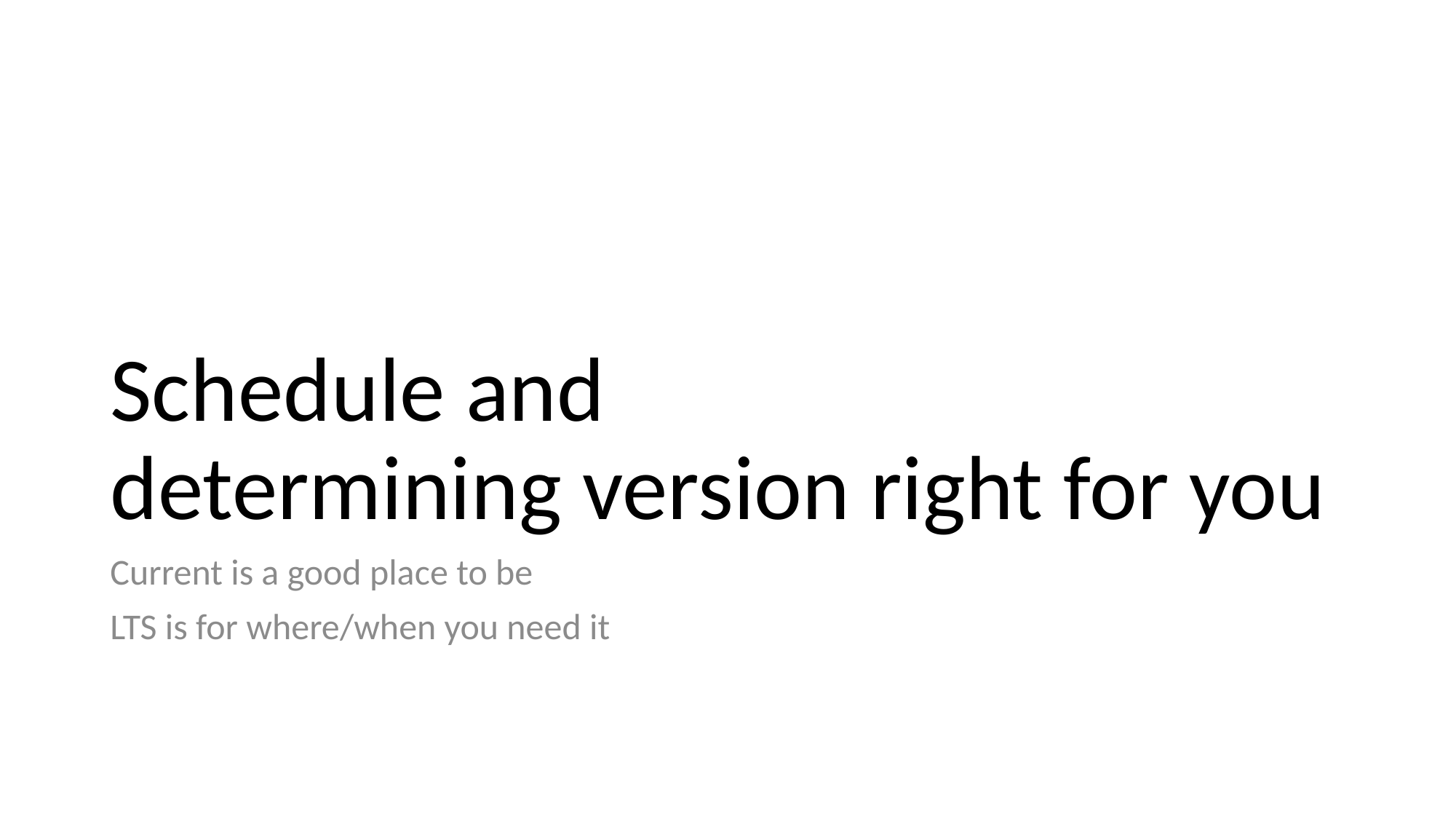

# Schedule and determining version right for you
Current is a good place to be
LTS is for where/when you need it